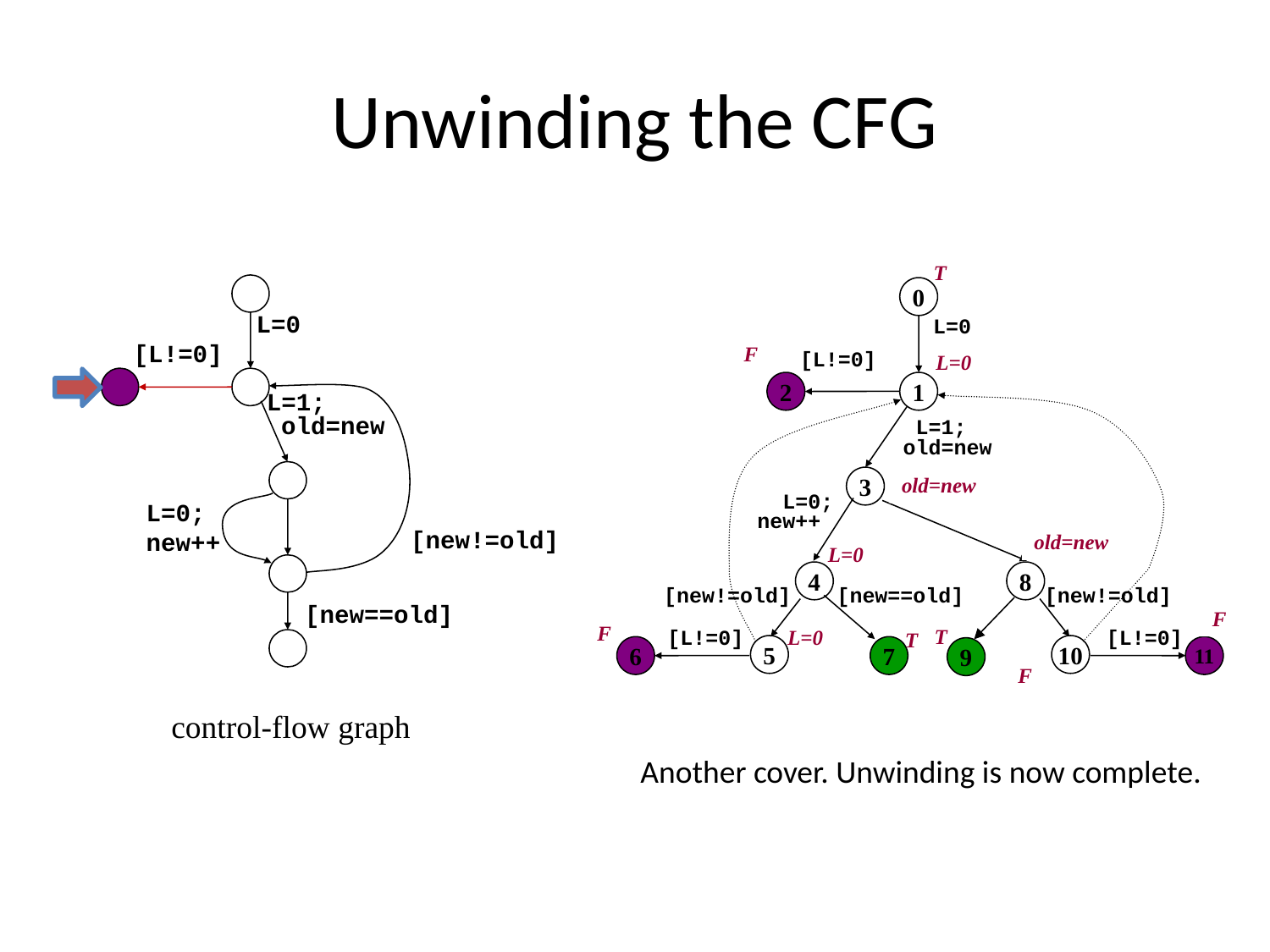

# Unwinding the CFG
T

0
L=0
L=0

[L!=0]
F
[L!=0]
L=0

2
1

L=1;
 old=new

Another cover. Unwinding is now complete.

 L=1;
old=new

T
old=new
old=new
F
F
3
   L=0;
 new++
 L=0;
 new++

T
8
[new!=old]
L=0

4
[new!=old]
[new==old]

T
7
[new!=old]

10
T

[new==old]
T
[L!=0]
11

T
9

F
L=0
[L!=0]

5
6

control-flow graph